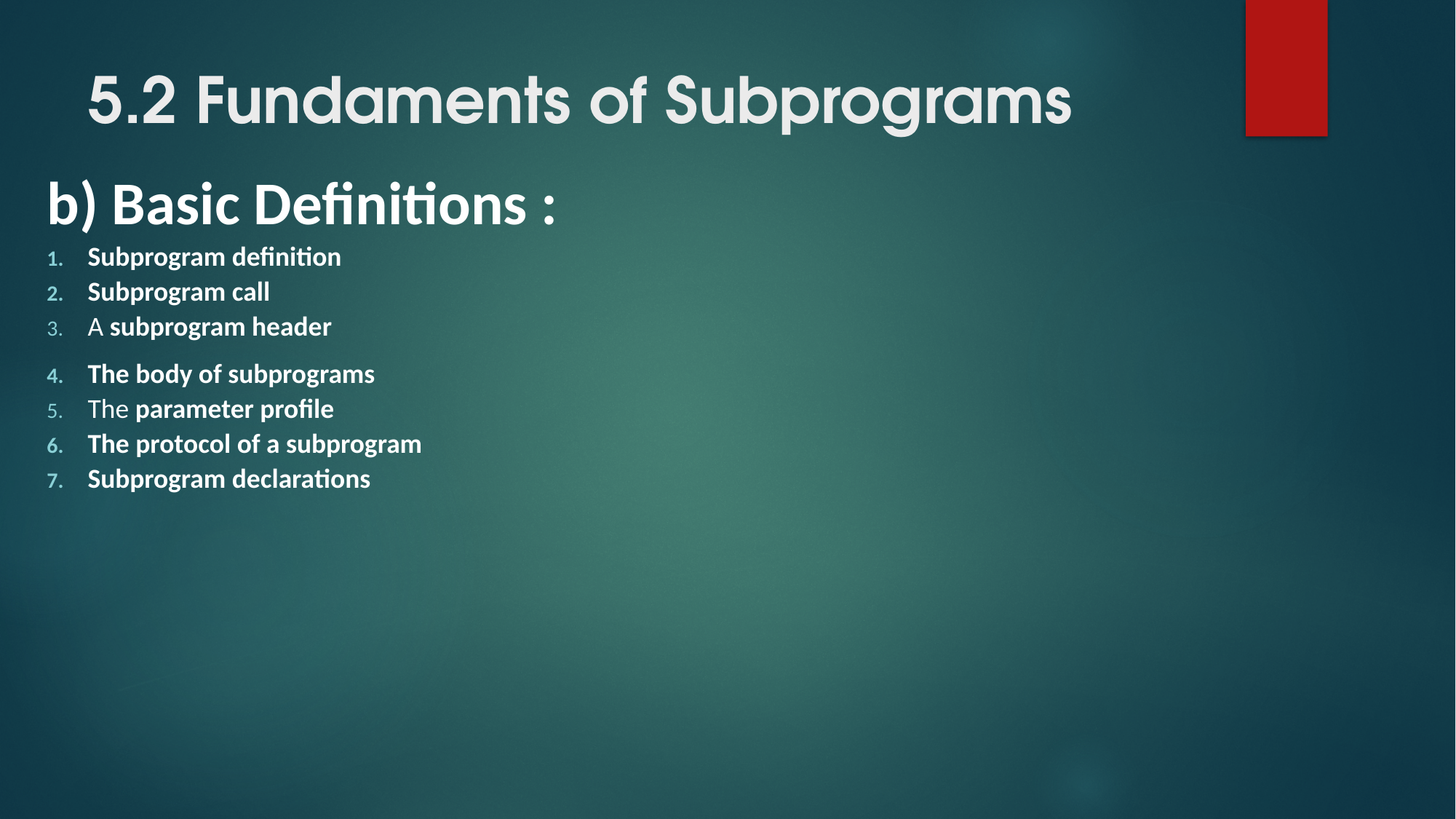

# 5.2 Fundaments of Subprograms
b) Basic Definitions :
Subprogram definition
Subprogram call
A subprogram header
The body of subprograms
The parameter profile
The protocol of a subprogram
Subprogram declarations